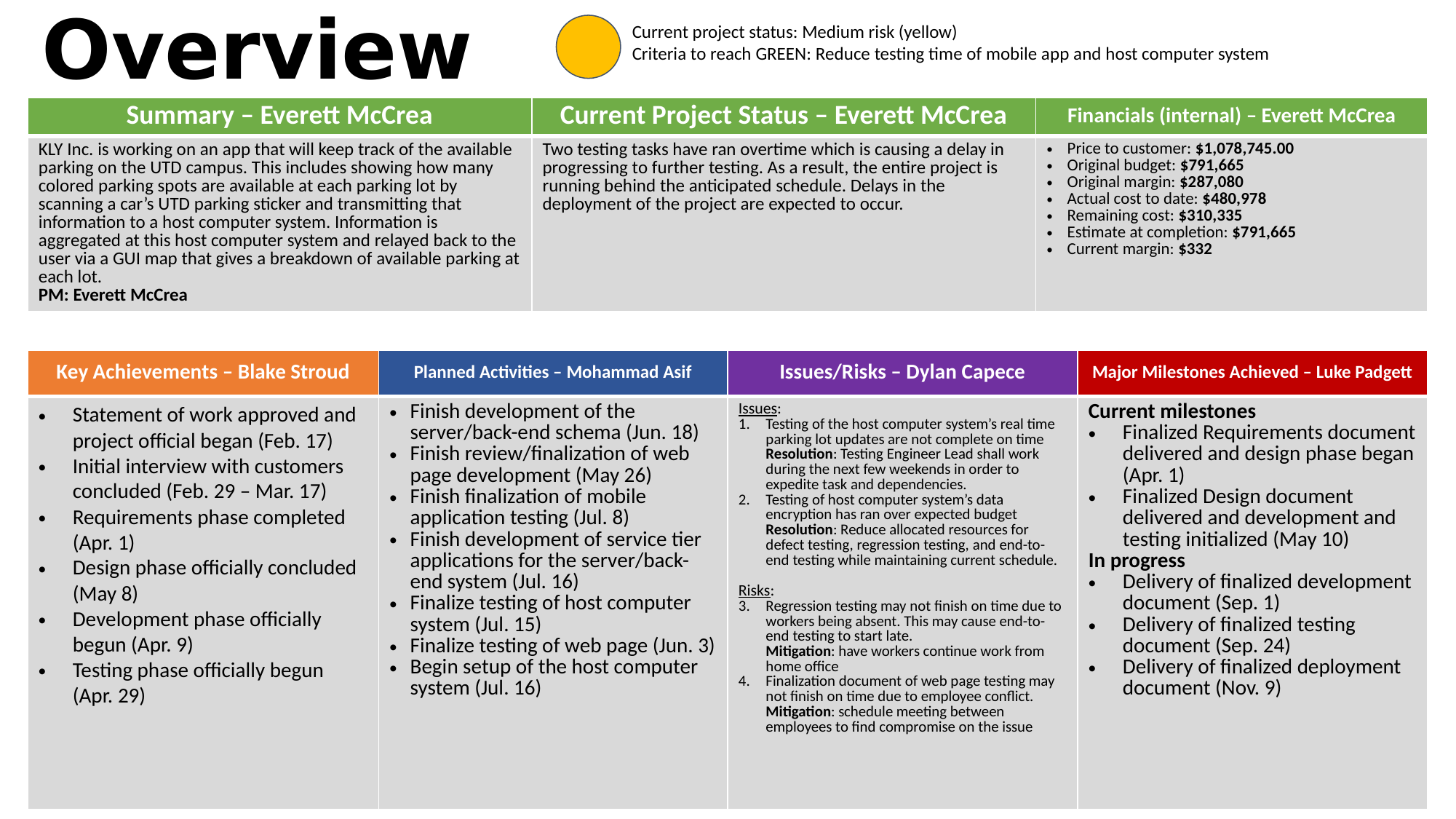

Overview
Current project status: Medium risk (yellow)
Criteria to reach GREEN: Reduce testing time of mobile app and host computer system

| Summary – Everett McCrea | Current Project Status – Everett McCrea | Financials (internal) – Everett McCrea |
| --- | --- | --- |
| KLY Inc. is working on an app that will keep track of the available parking on the UTD campus. This includes showing how many colored parking spots are available at each parking lot by scanning a car’s UTD parking sticker and transmitting that information to a host computer system. Information is aggregated at this host computer system and relayed back to the user via a GUI map that gives a breakdown of available parking at each lot. PM: Everett McCrea | Two testing tasks have ran overtime which is causing a delay in progressing to further testing. As a result, the entire project is running behind the anticipated schedule. Delays in the deployment of the project are expected to occur. | Price to customer: $1,078,745.00 Original budget: $791,665 Original margin: $287,080 Actual cost to date: $480,978 Remaining cost: $310,335 Estimate at completion: $791,665 Current margin: $332 |
| Key Achievements – Blake Stroud | Planned Activities – Mohammad Asif | Issues/Risks – Dylan Capece | Major Milestones Achieved – Luke Padgett |
| --- | --- | --- | --- |
| Statement of work approved and project official began (Feb. 17) Initial interview with customers concluded (Feb. 29 – Mar. 17) Requirements phase completed (Apr. 1) Design phase officially concluded (May 8) Development phase officially begun (Apr. 9) Testing phase officially begun (Apr. 29) | Finish development of the server/back-end schema (Jun. 18) Finish review/finalization of web page development (May 26) Finish finalization of mobile application testing (Jul. 8) Finish development of service tier applications for the server/back-end system (Jul. 16) Finalize testing of host computer system (Jul. 15) Finalize testing of web page (Jun. 3) Begin setup of the host computer system (Jul. 16) | Issues: Testing of the host computer system’s real time parking lot updates are not complete on time Resolution: Testing Engineer Lead shall work during the next few weekends in order to expedite task and dependencies. Testing of host computer system’s data encryption has ran over expected budget Resolution: Reduce allocated resources for defect testing, regression testing, and end-to-end testing while maintaining current schedule. Risks: Regression testing may not finish on time due to workers being absent. This may cause end-to-end testing to start late. Mitigation: have workers continue work from home office Finalization document of web page testing may not finish on time due to employee conflict. Mitigation: schedule meeting between employees to find compromise on the issue | Current milestones Finalized Requirements document delivered and design phase began (Apr. 1) Finalized Design document delivered and development and testing initialized (May 10) In progress Delivery of finalized development document (Sep. 1) Delivery of finalized testing document (Sep. 24) Delivery of finalized deployment document (Nov. 9) |